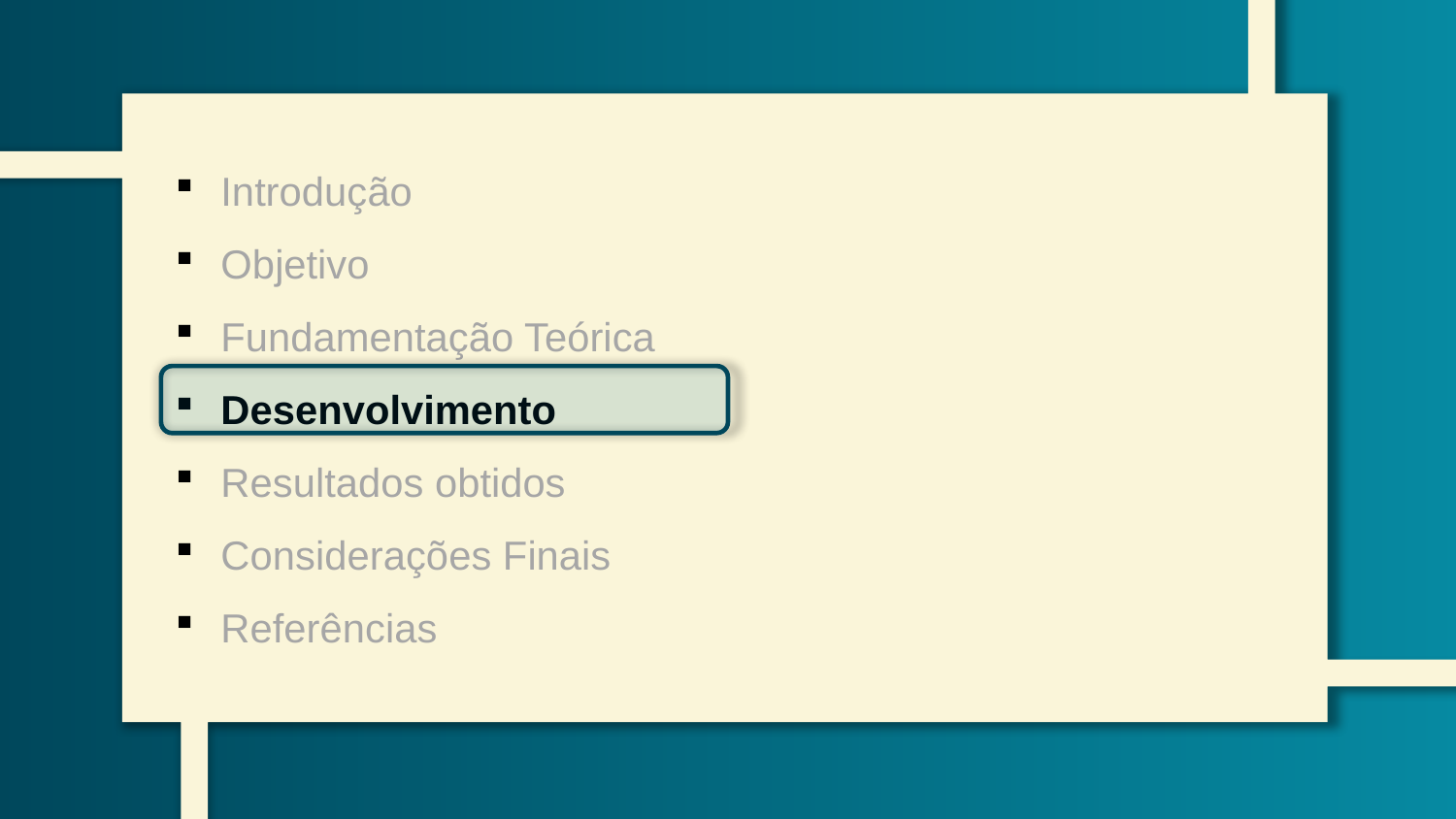

Introdução
Objetivo
Fundamentação Teórica
Desenvolvimento
Resultados obtidos
Considerações Finais
Referências